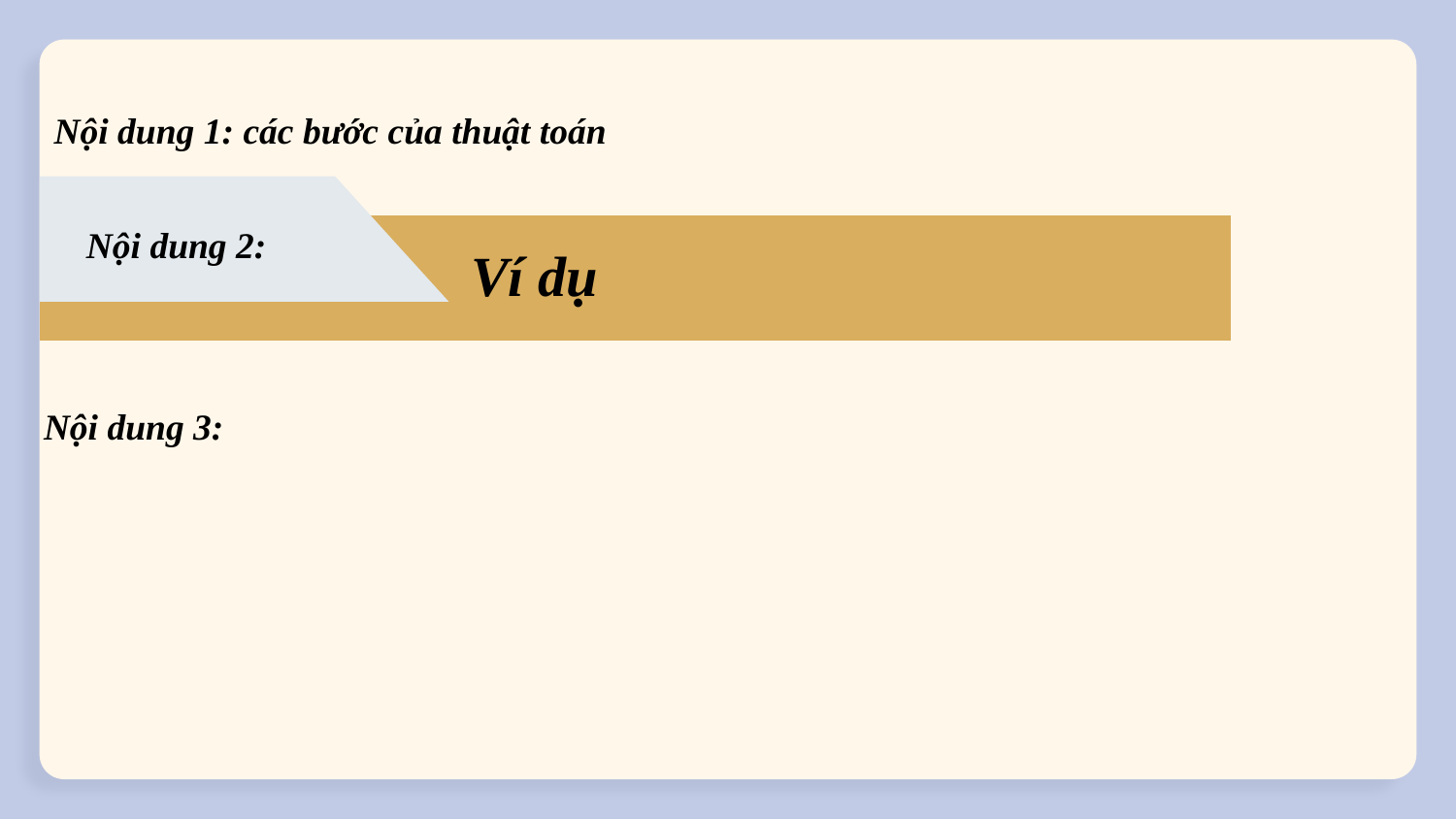

Nội dung 1: các bước của thuật toán

Nội dung 2:
Ví dụ
Nội dung 3: